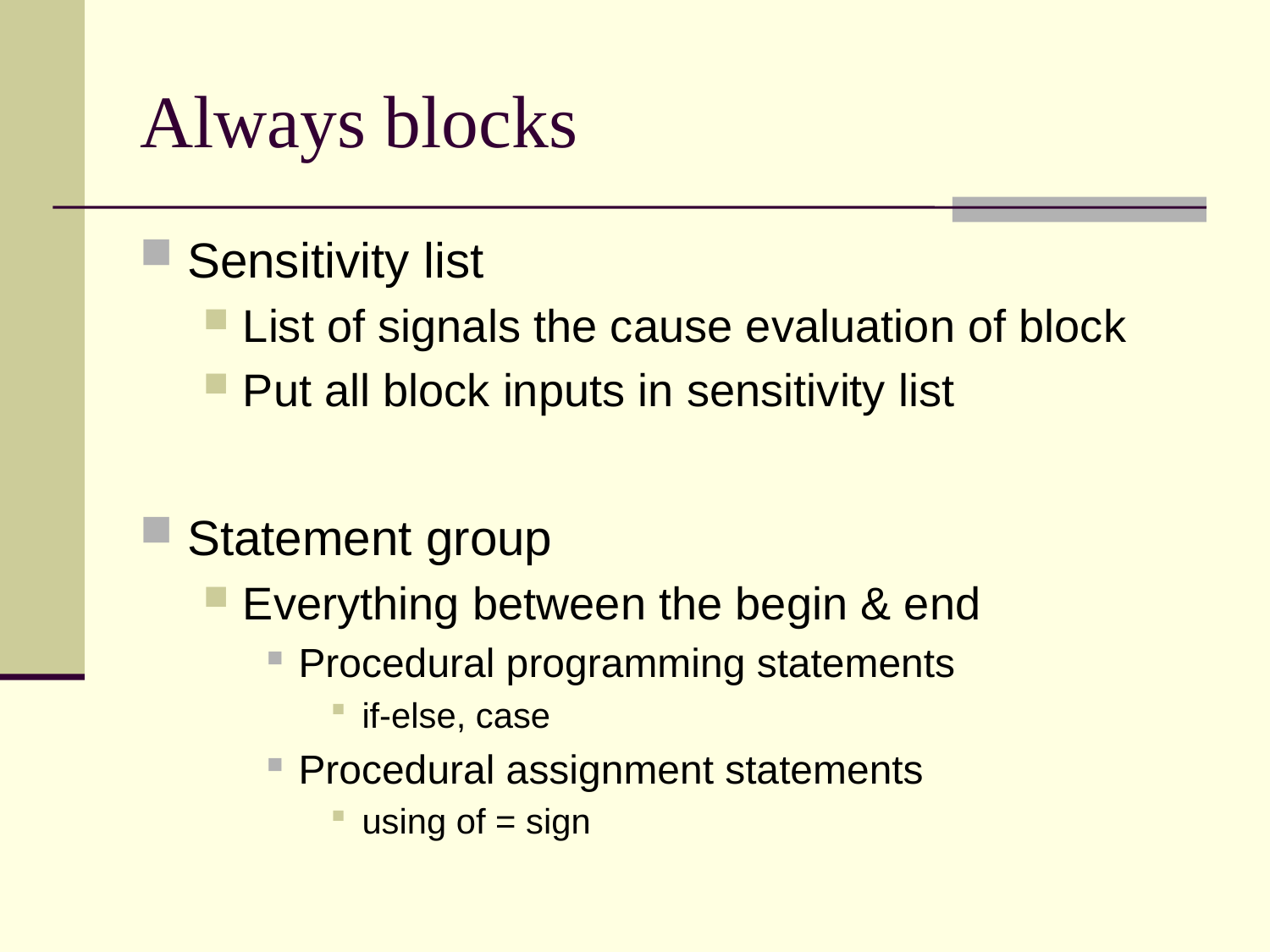

# Always blocks
Sensitivity list
List of signals the cause evaluation of block
Put all block inputs in sensitivity list

Statement group
Everything between the begin & end
Procedural programming statements
if-else, case
Procedural assignment statements
using of = sign